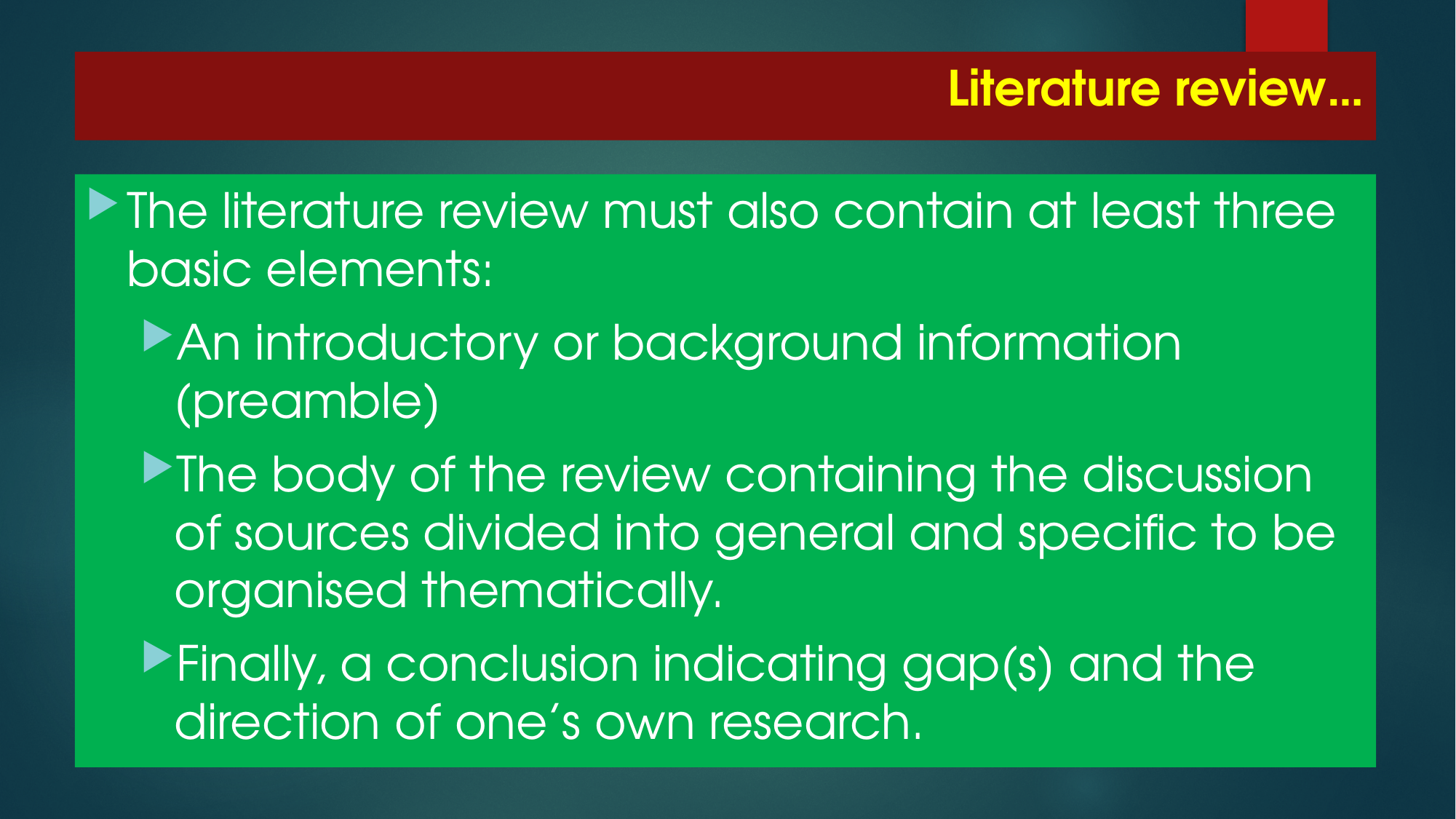

# Literature review…
The literature review must also contain at least three basic elements:
An introductory or background information (preamble)
The body of the review containing the discussion of sources divided into general and specific to be organised thematically.
Finally, a conclusion indicating gap(s) and the direction of one’s own research.